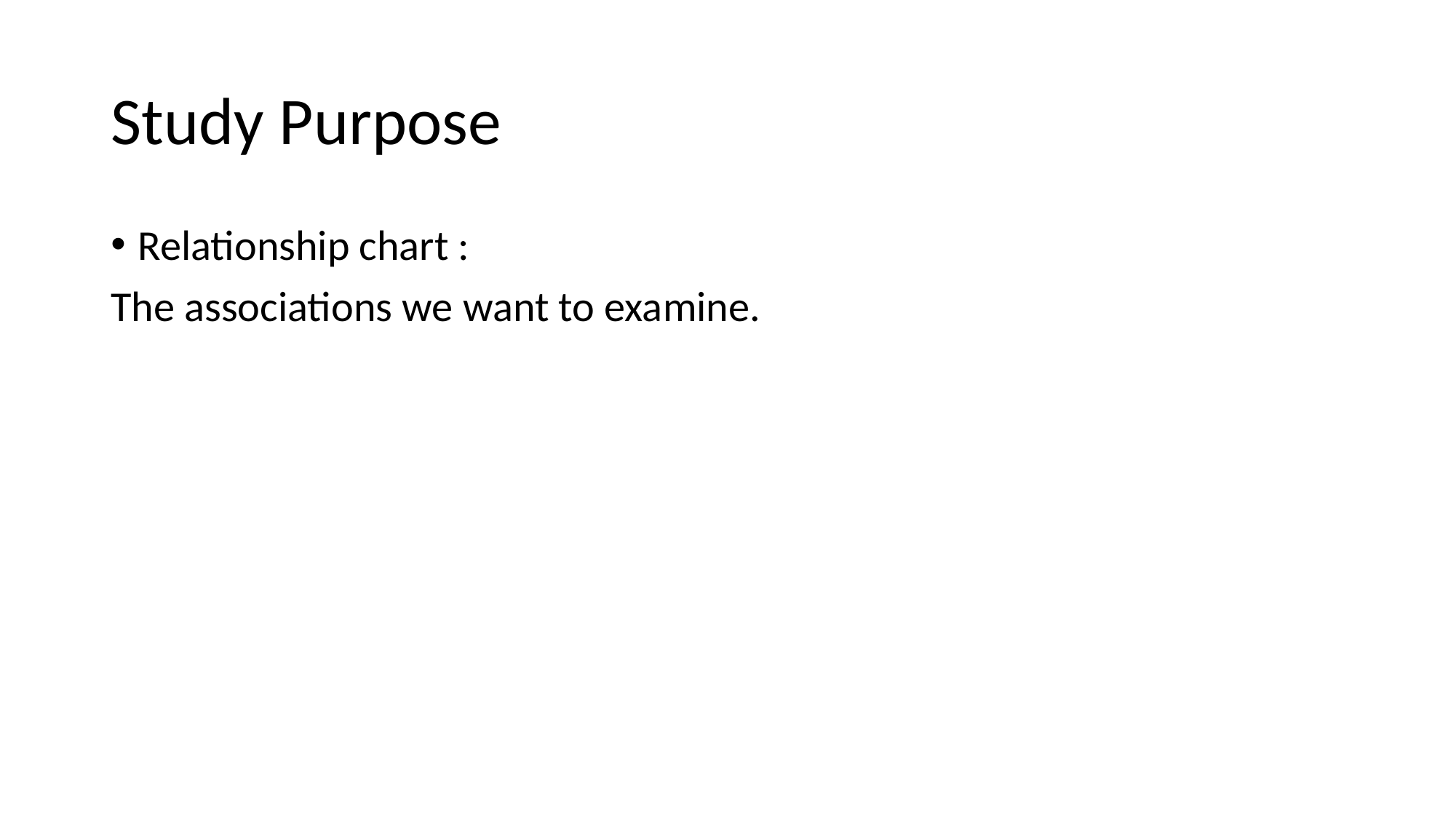

# Study Purpose
Relationship chart :
The associations we want to examine.